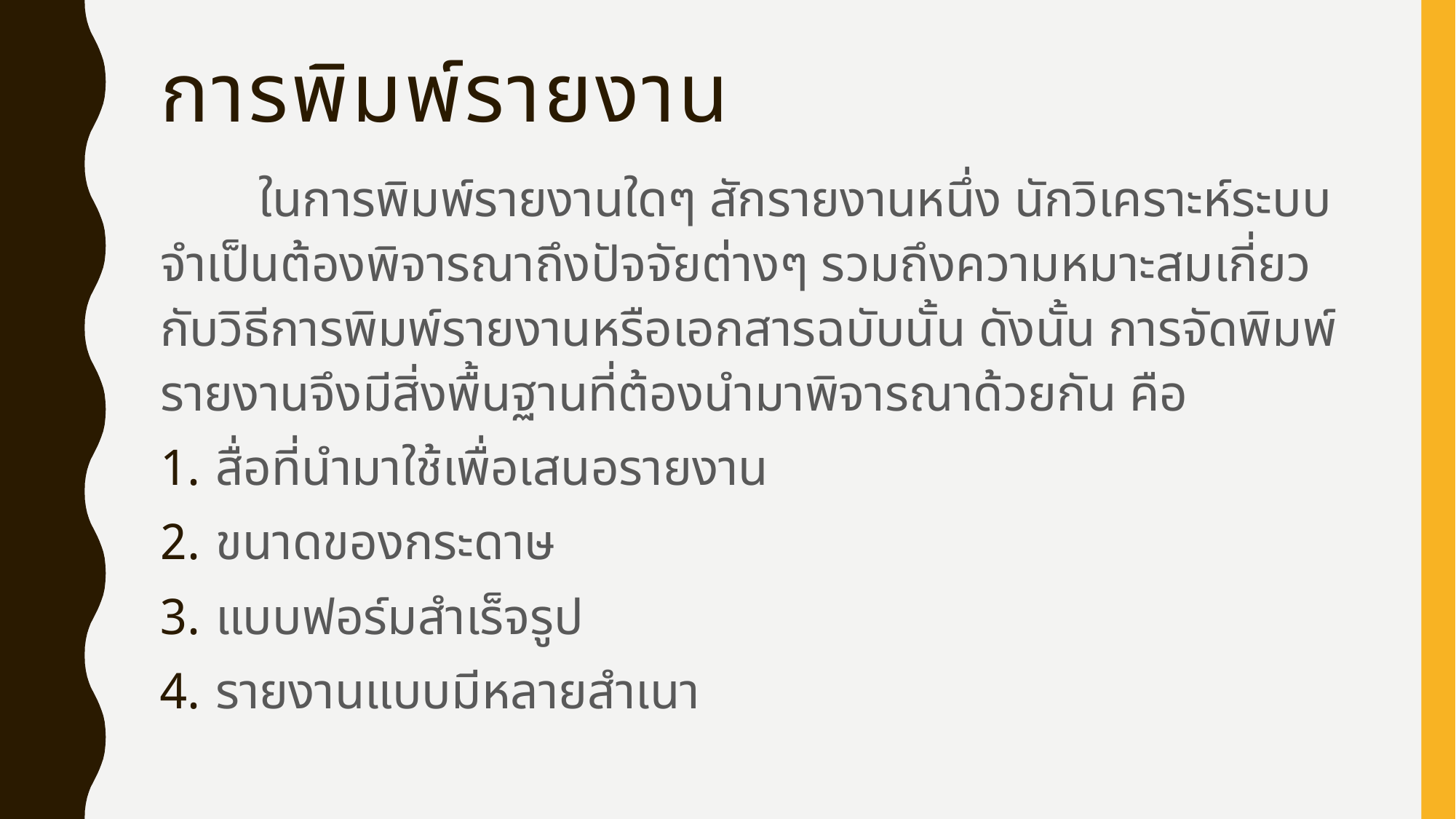

# การพิมพ์รายงาน
	ในการพิมพ์รายงานใดๆ สักรายงานหนึ่ง นักวิเคราะห์ระบบจำเป็นต้องพิจารณาถึงปัจจัยต่างๆ รวมถึงความหมาะสมเกี่ยวกับวิธีการพิมพ์รายงานหรือเอกสารฉบับนั้น ดังนั้น การจัดพิมพ์รายงานจึงมีสิ่งพื้นฐานที่ต้องนำมาพิจารณาด้วยกัน คือ
สื่อที่นำมาใช้เพื่อเสนอรายงาน
ขนาดของกระดาษ
แบบฟอร์มสำเร็จรูป
รายงานแบบมีหลายสำเนา